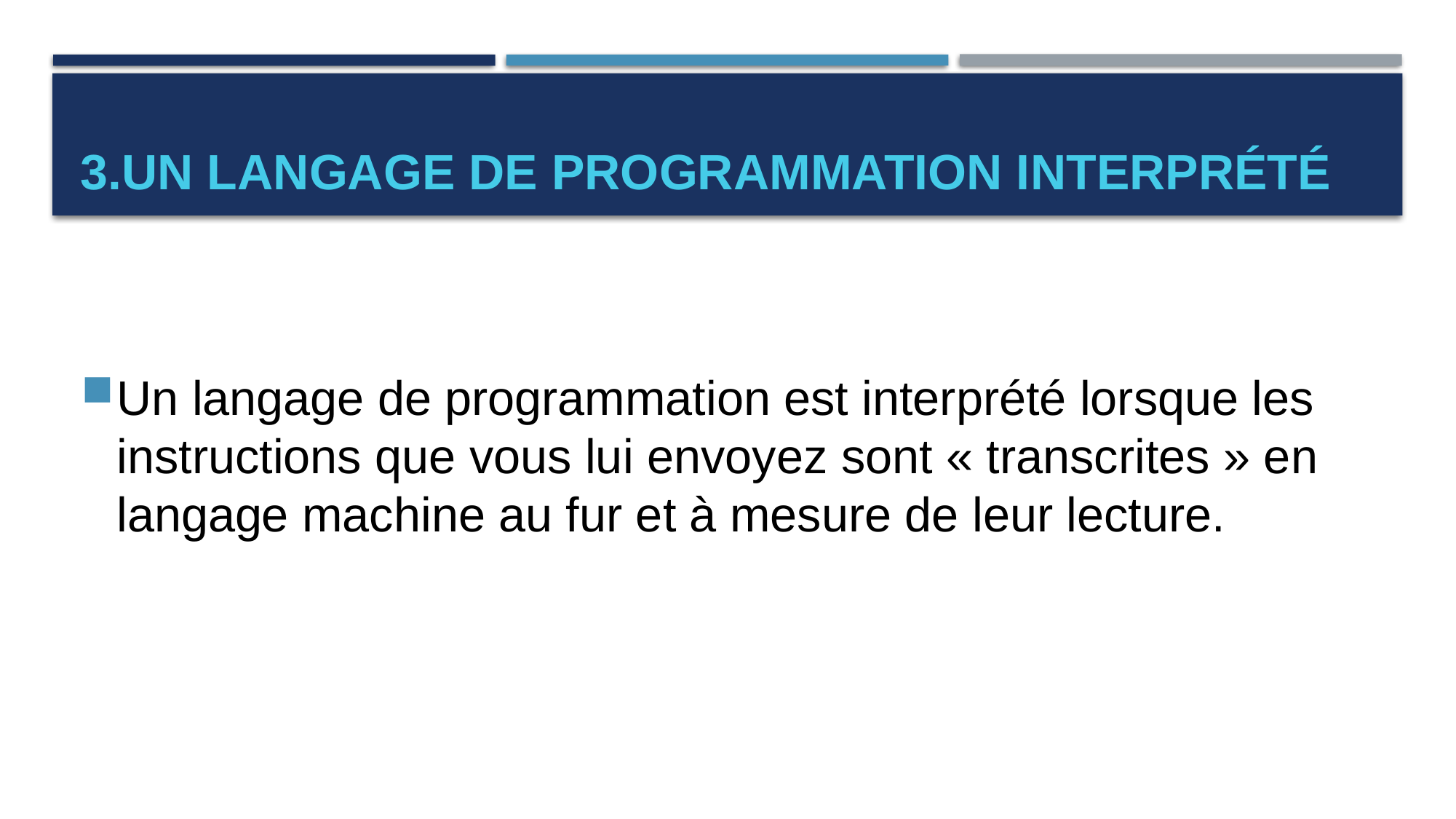

# 3.un langage de programmation interprété
Un langage de programmation est interprété lorsque les instructions que vous lui envoyez sont « transcrites » en langage machine au fur et à mesure de leur lecture.